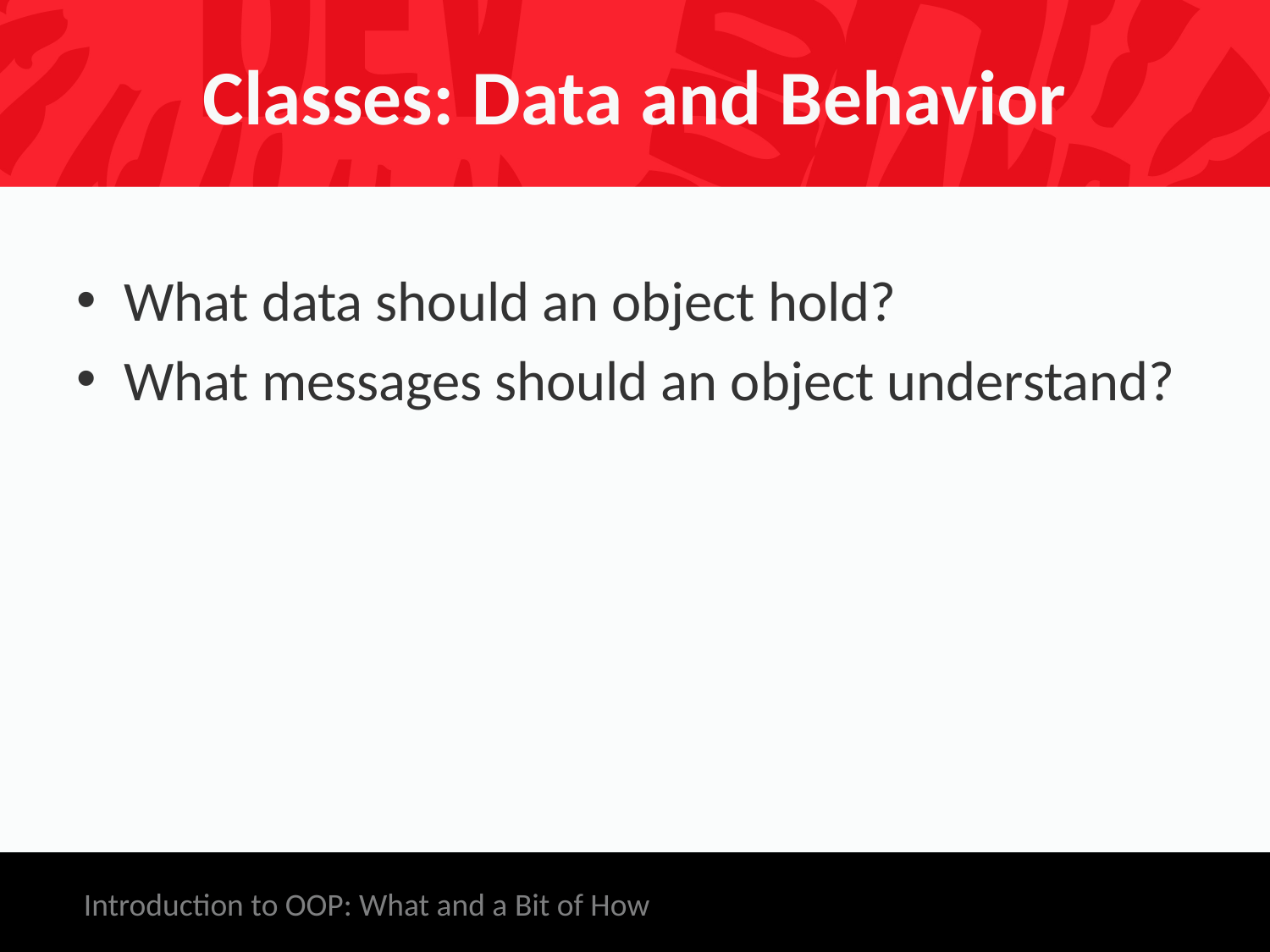

# Classes: Data and Behavior
What data should an object hold?
What messages should an object understand?
Introduction to OOP: What and a Bit of How